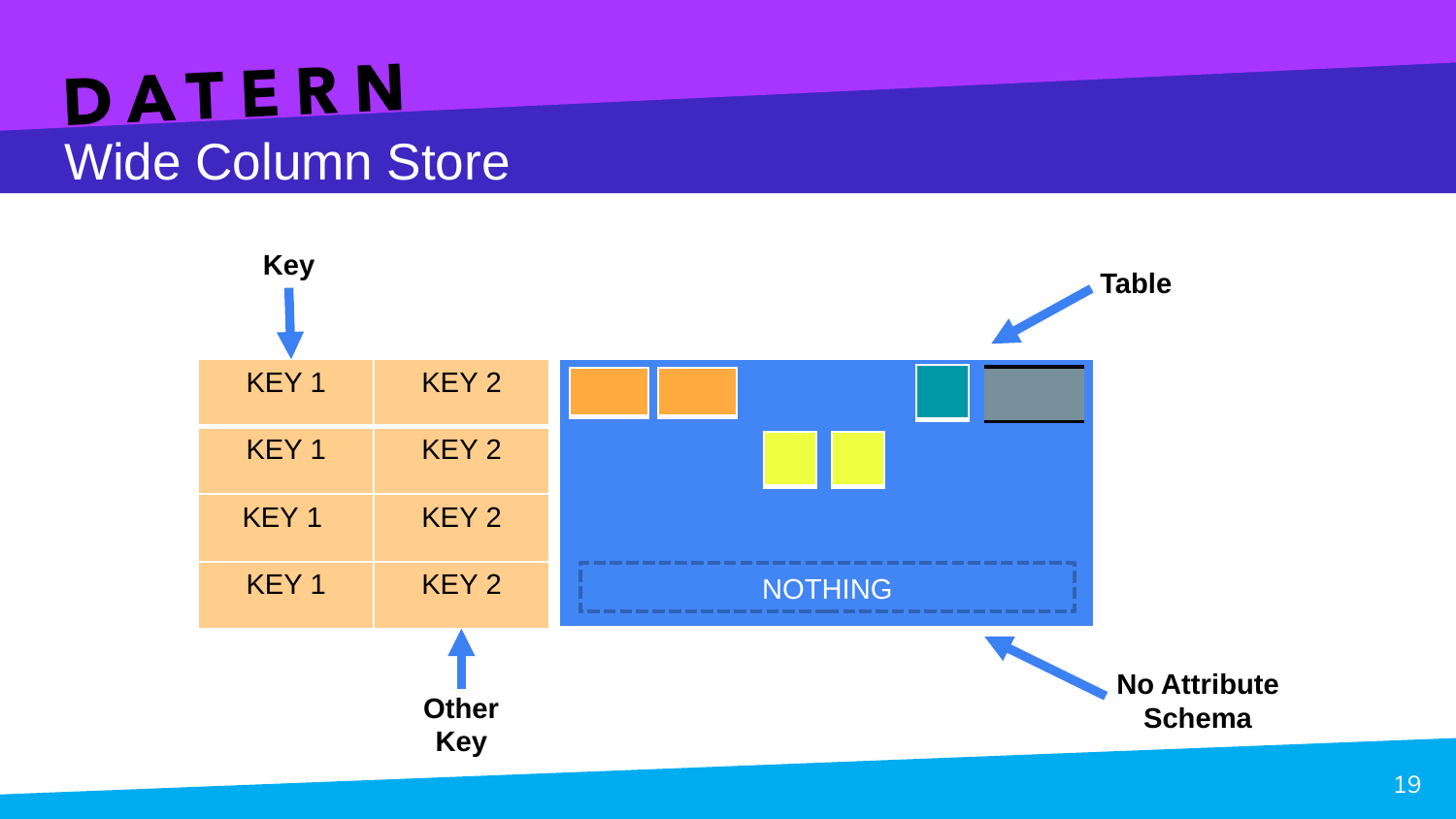

# Wide Column Store
Key
Table
|  |
| --- |
| KEY 1 | KEY 2 |
| --- | --- |
| KEY 1 | KEY 2 |
| KEY 1 | KEY 2 |
| KEY 1 | KEY 2 |
|  |
| --- |
|  |
| --- |
|  |
| --- |
|  |
| --- |
|  |
| --- |
|  |
| --- |
NOTHING
No Attribute Schema
Other Key
19